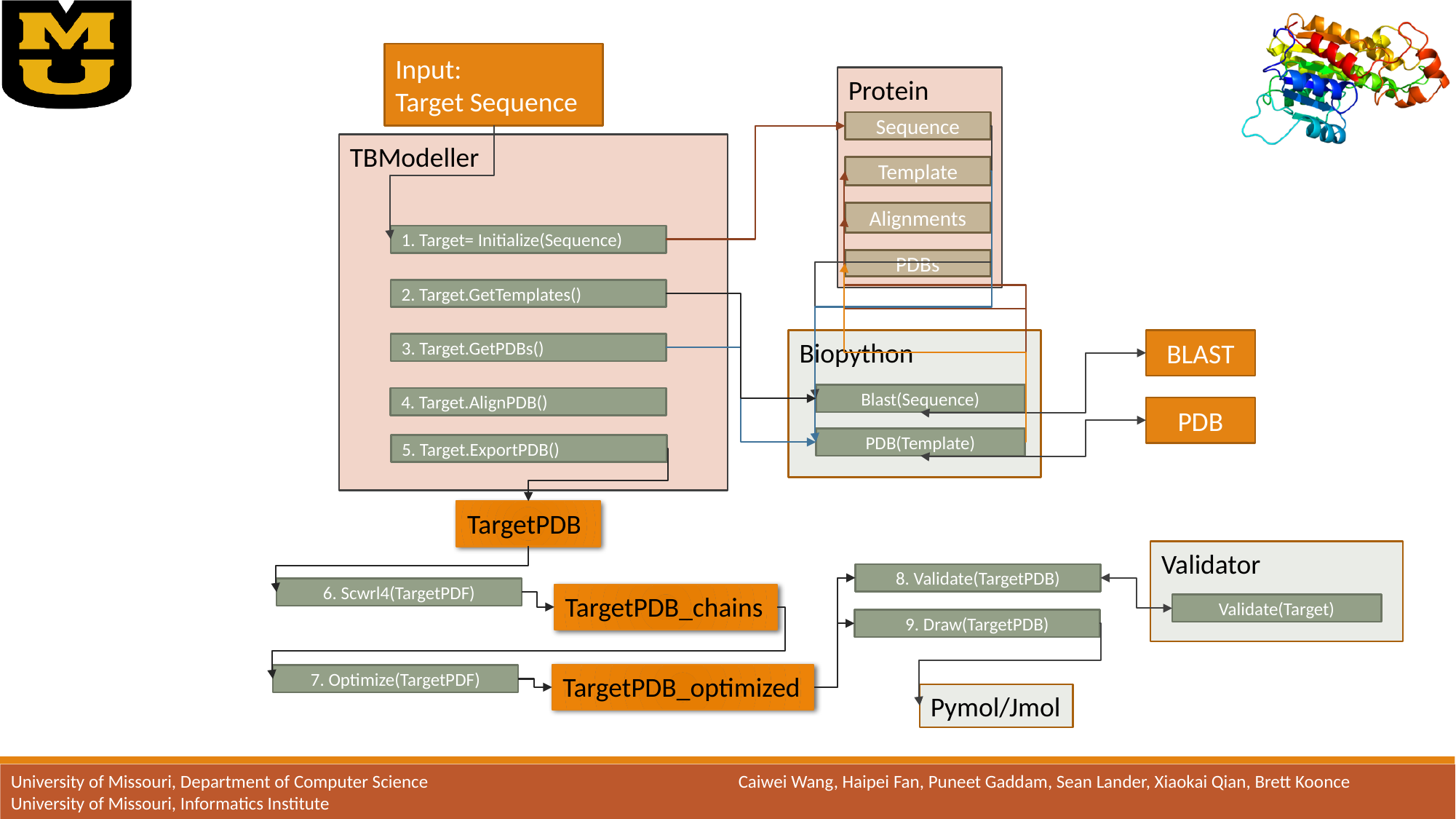

Input:
Target Sequence
Protein
Sequence
Template
Alignments
PDBs
TBModeller
1. Target= Initialize(Sequence)
2. Target.GetTemplates()
Biopython
BLAST
3. Target.GetPDBs()
Blast(Sequence)
4. Target.AlignPDB()
PDB
PDB(Template)
5. Target.ExportPDB()
TargetPDB
Validator
Validate(Target)
8. Validate(TargetPDB)
6. Scwrl4(TargetPDF)
TargetPDB_chains
9. Draw(TargetPDB)
TargetPDB_optimized
7. Optimize(TargetPDF)
Pymol/Jmol